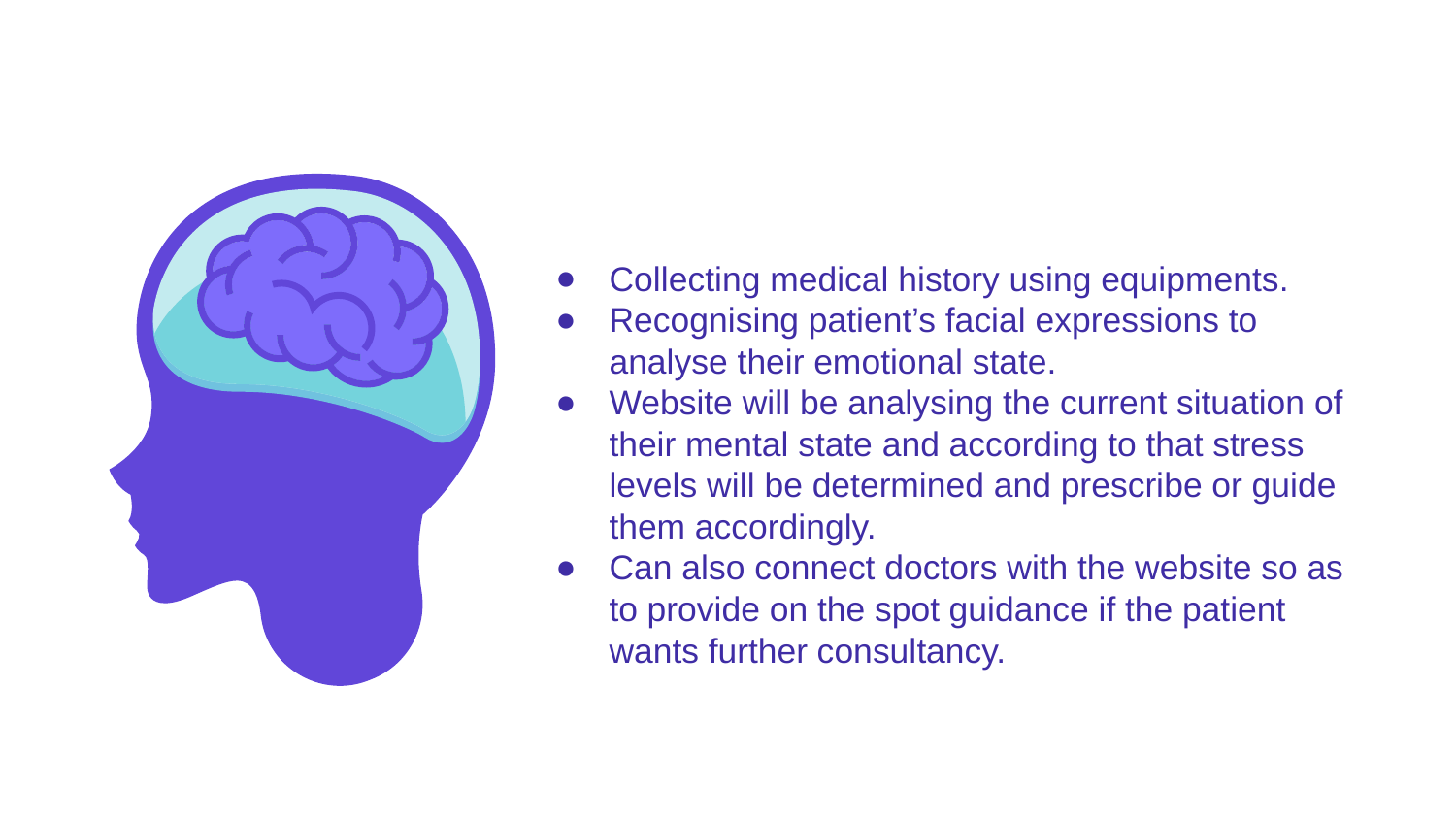

Collecting medical history using equipments.
Recognising patient’s facial expressions to analyse their emotional state.
Website will be analysing the current situation of their mental state and according to that stress levels will be determined and prescribe or guide them accordingly.
Can also connect doctors with the website so as to provide on the spot guidance if the patient wants further consultancy.